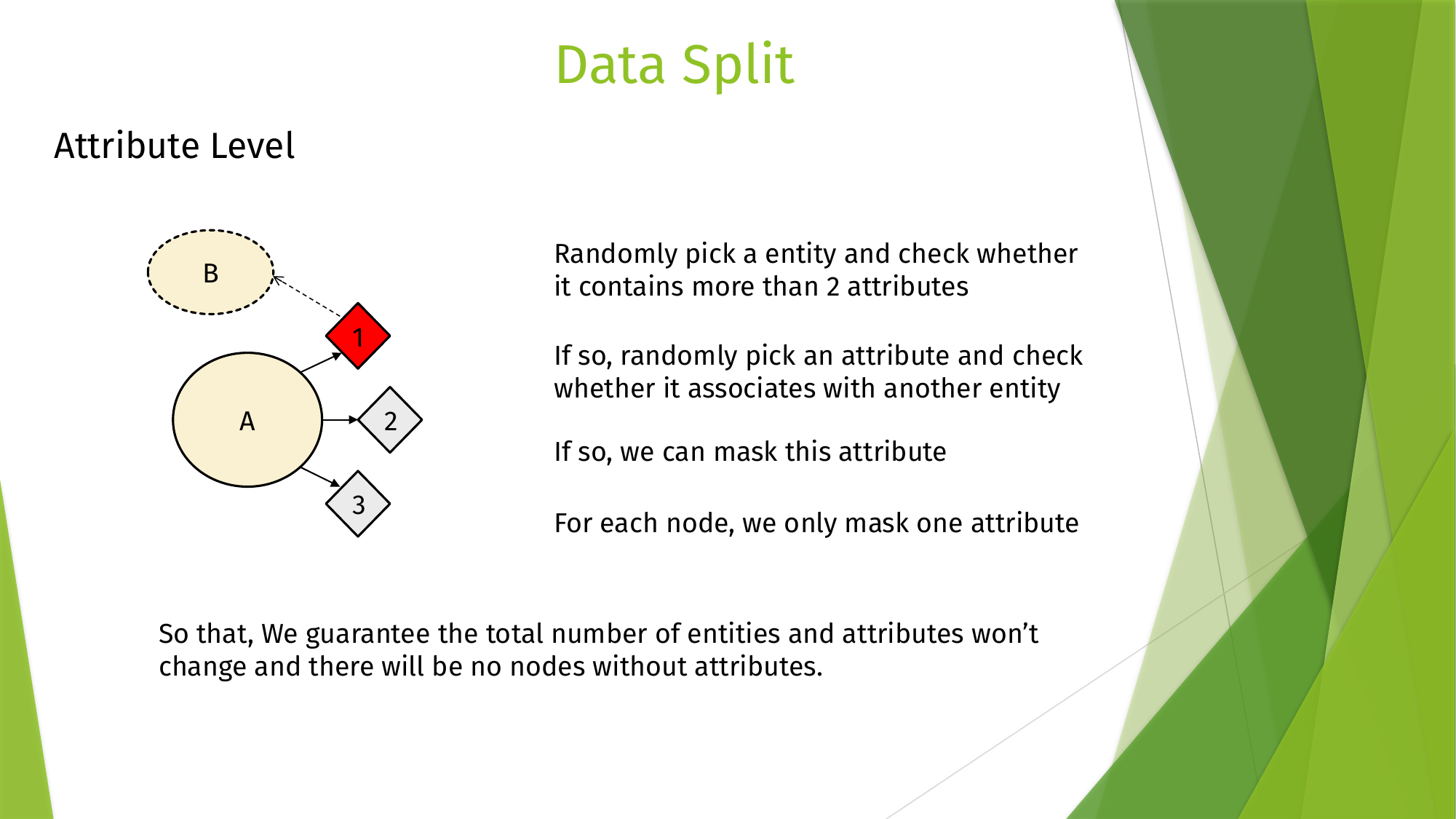

Data Split
Attribute Level
B
Randomly pick a entity and check whether it contains more than 2 attributes
1
If so, randomly pick an attribute and check whether it associates with another entity
A
2
If so, we can mask this attribute
3
For each node, we only mask one attribute
So that, We guarantee the total number of entities and attributes won’t change and there will be no nodes without attributes.